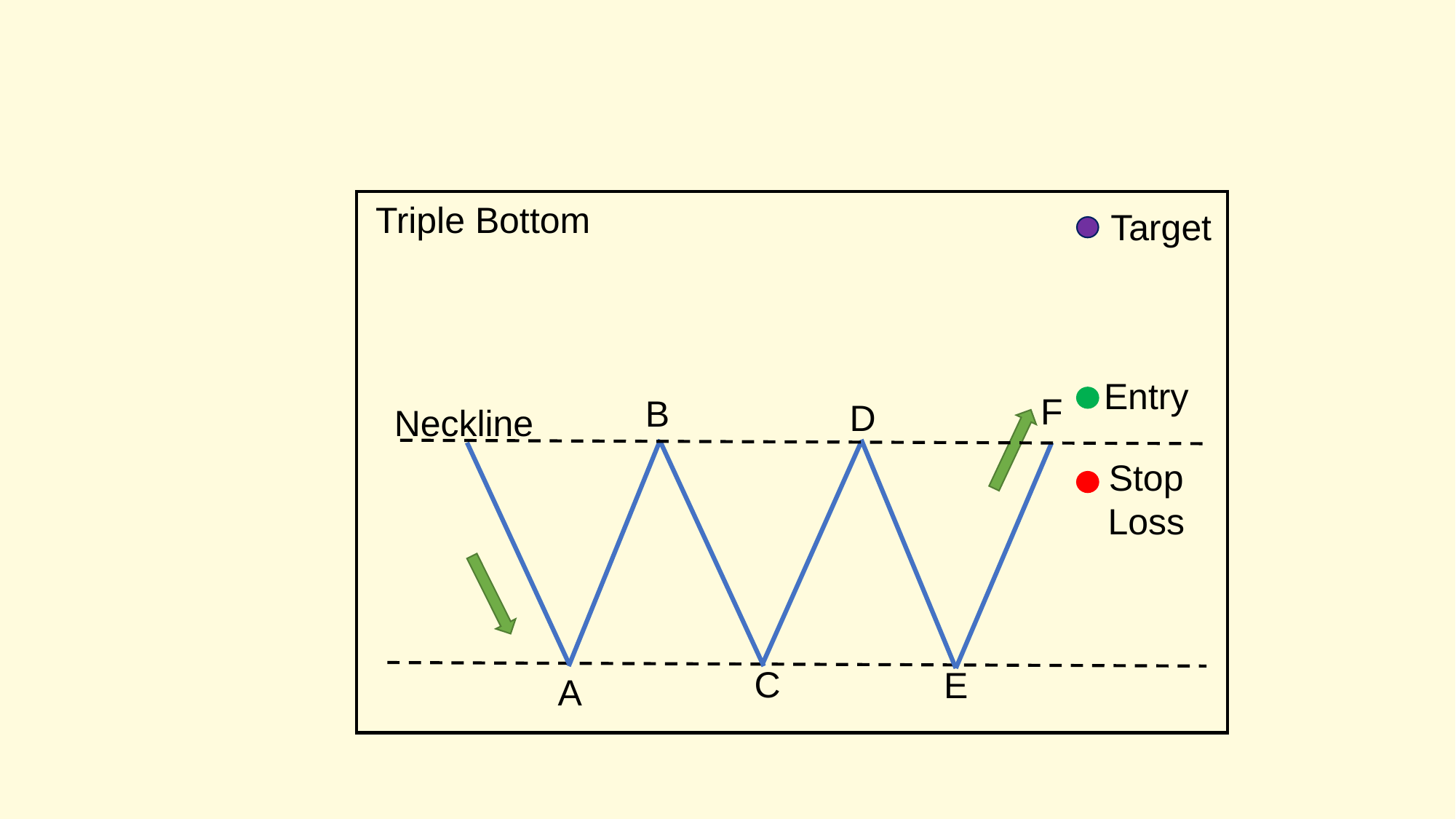

Triple Bottom

Target

Entry
F
B

D
Neckline

Stop Loss

C
E
A